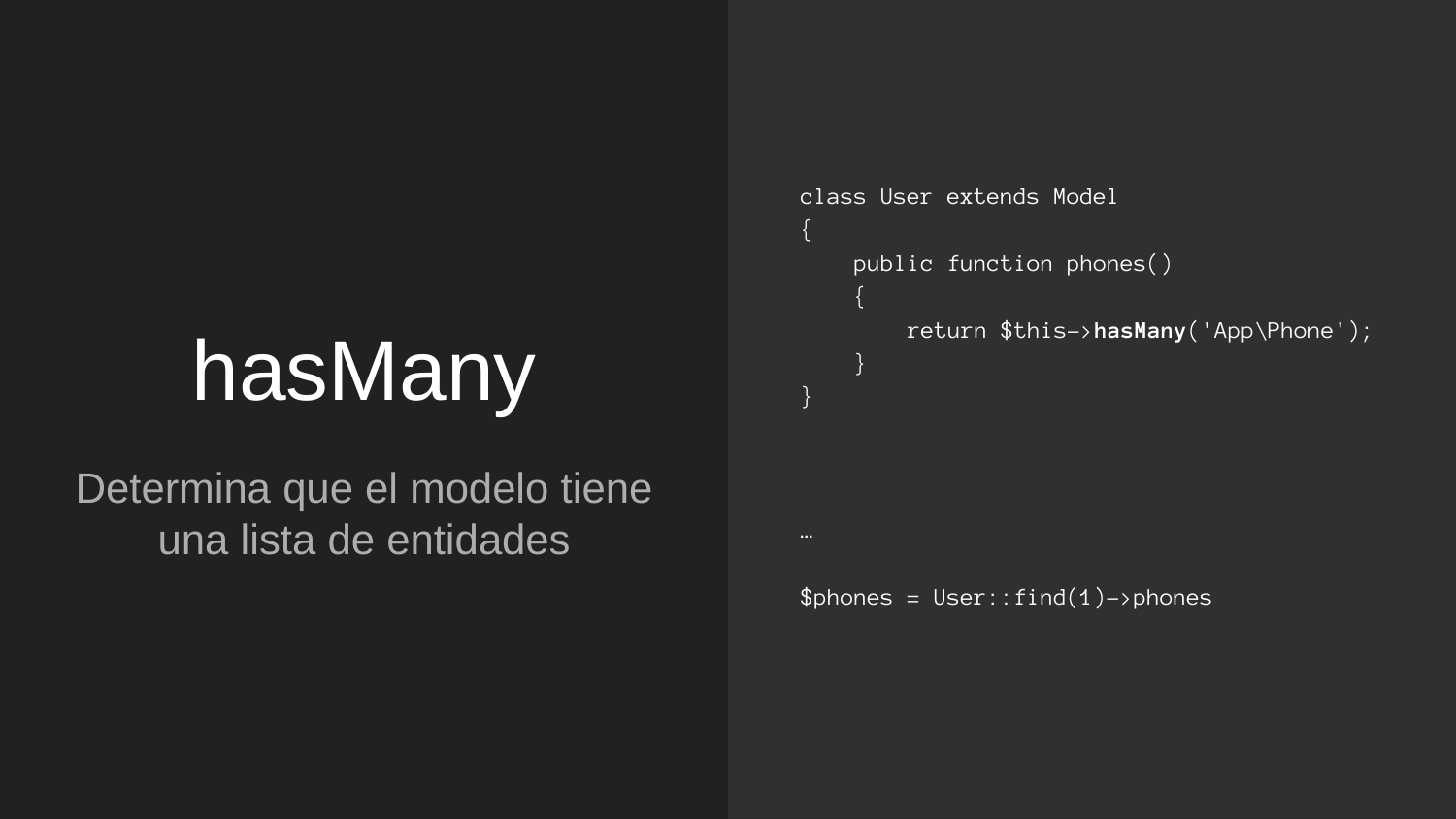

class User extends Model
{
    public function phones()
    {
        return $this->hasMany('App\Phone');
    }
}

…

$phones = User::find(1)->phones

# hasMany
Determina que el modelo tiene una lista de entidades